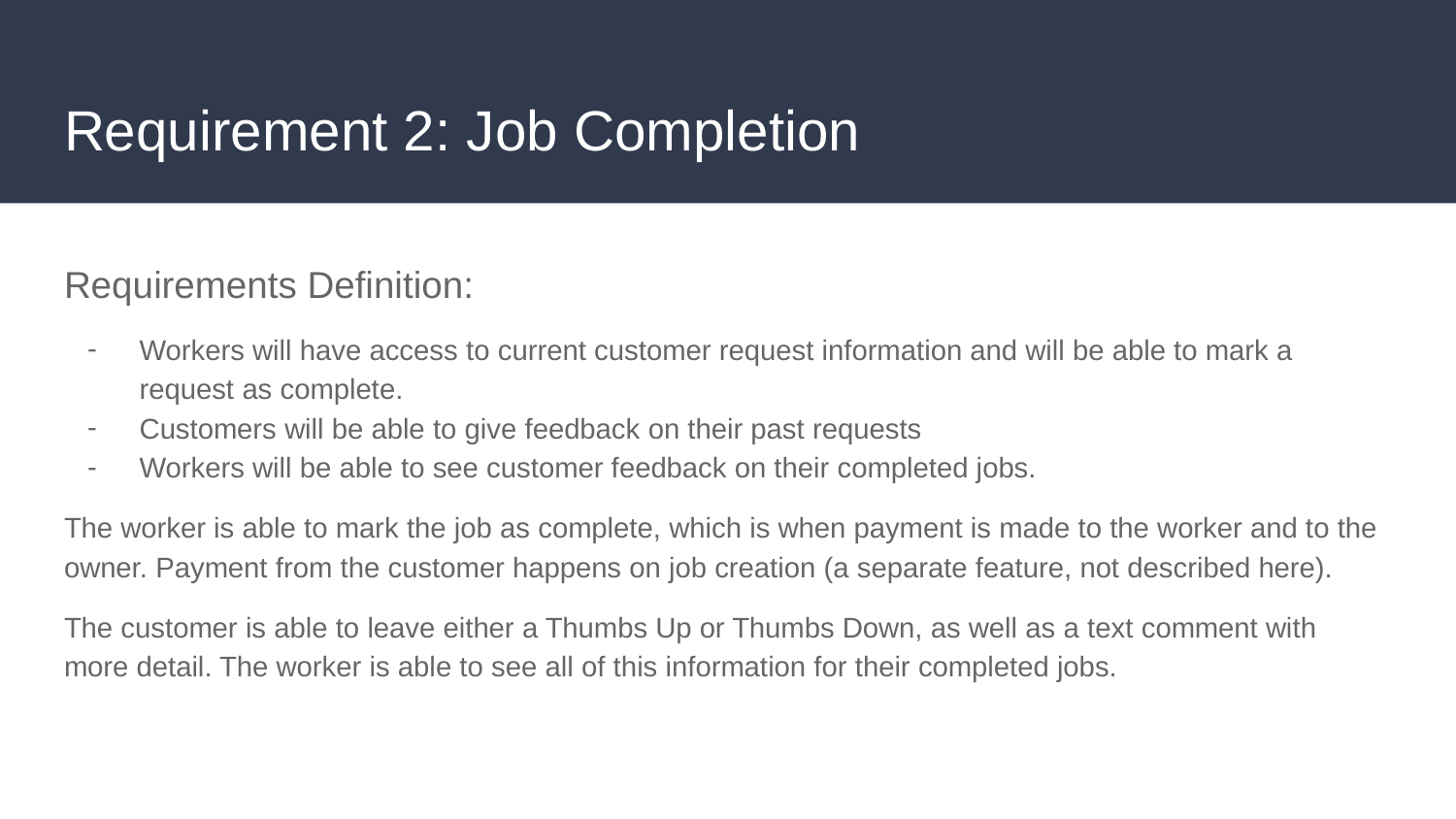

# Requirement 2: Job Completion
Requirements Definition:
Workers will have access to current customer request information and will be able to mark a request as complete.
Customers will be able to give feedback on their past requests
Workers will be able to see customer feedback on their completed jobs.
The worker is able to mark the job as complete, which is when payment is made to the worker and to the owner. Payment from the customer happens on job creation (a separate feature, not described here).
The customer is able to leave either a Thumbs Up or Thumbs Down, as well as a text comment with more detail. The worker is able to see all of this information for their completed jobs.